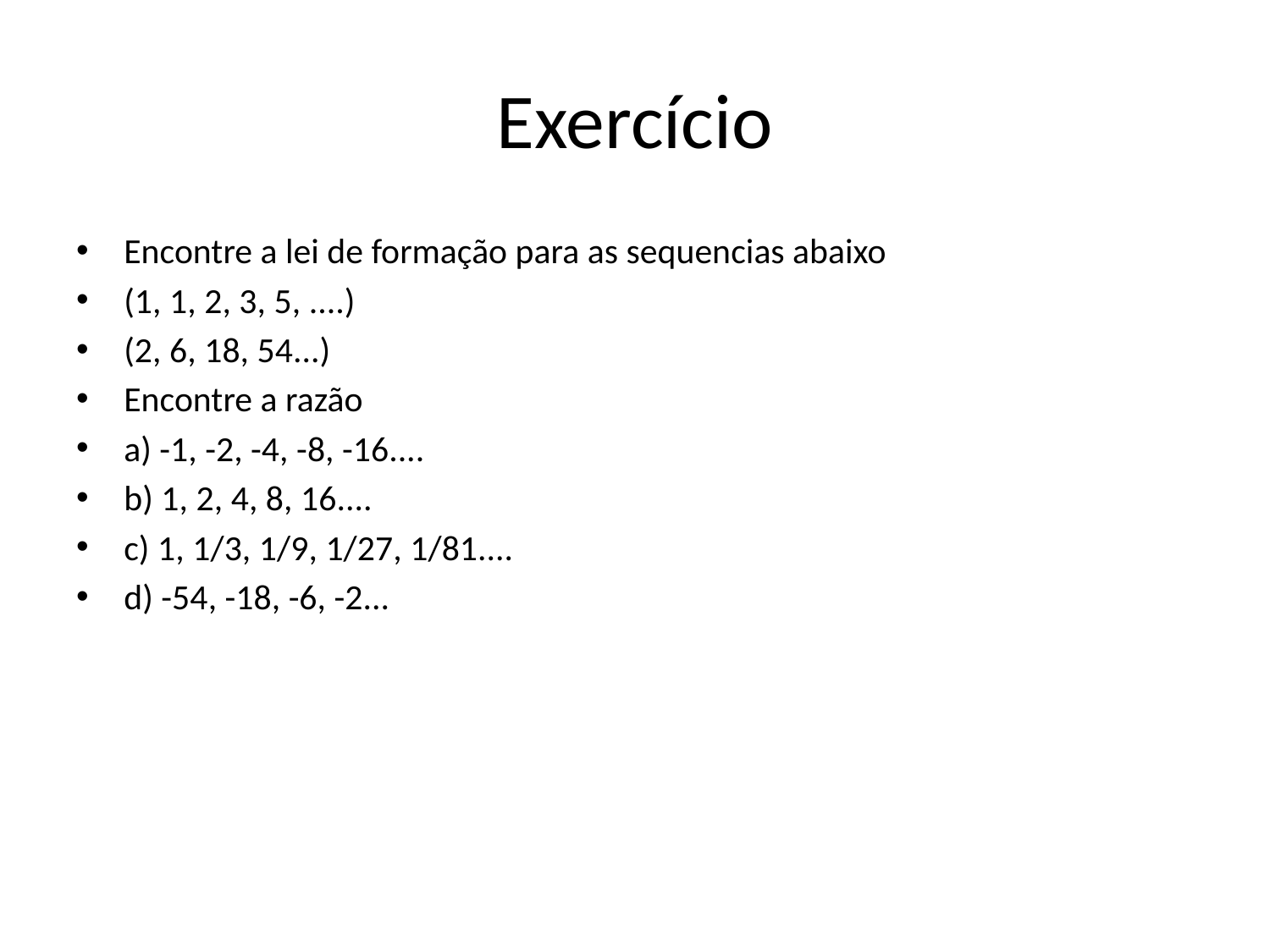

# Exercício
Encontre a lei de formação para as sequencias abaixo
(1, 1, 2, 3, 5, ....)
(2, 6, 18, 54...)
Encontre a razão
a) -1, -2, -4, -8, -16....
b) 1, 2, 4, 8, 16....
c) 1, 1/3, 1/9, 1/27, 1/81....
d) -54, -18, -6, -2...